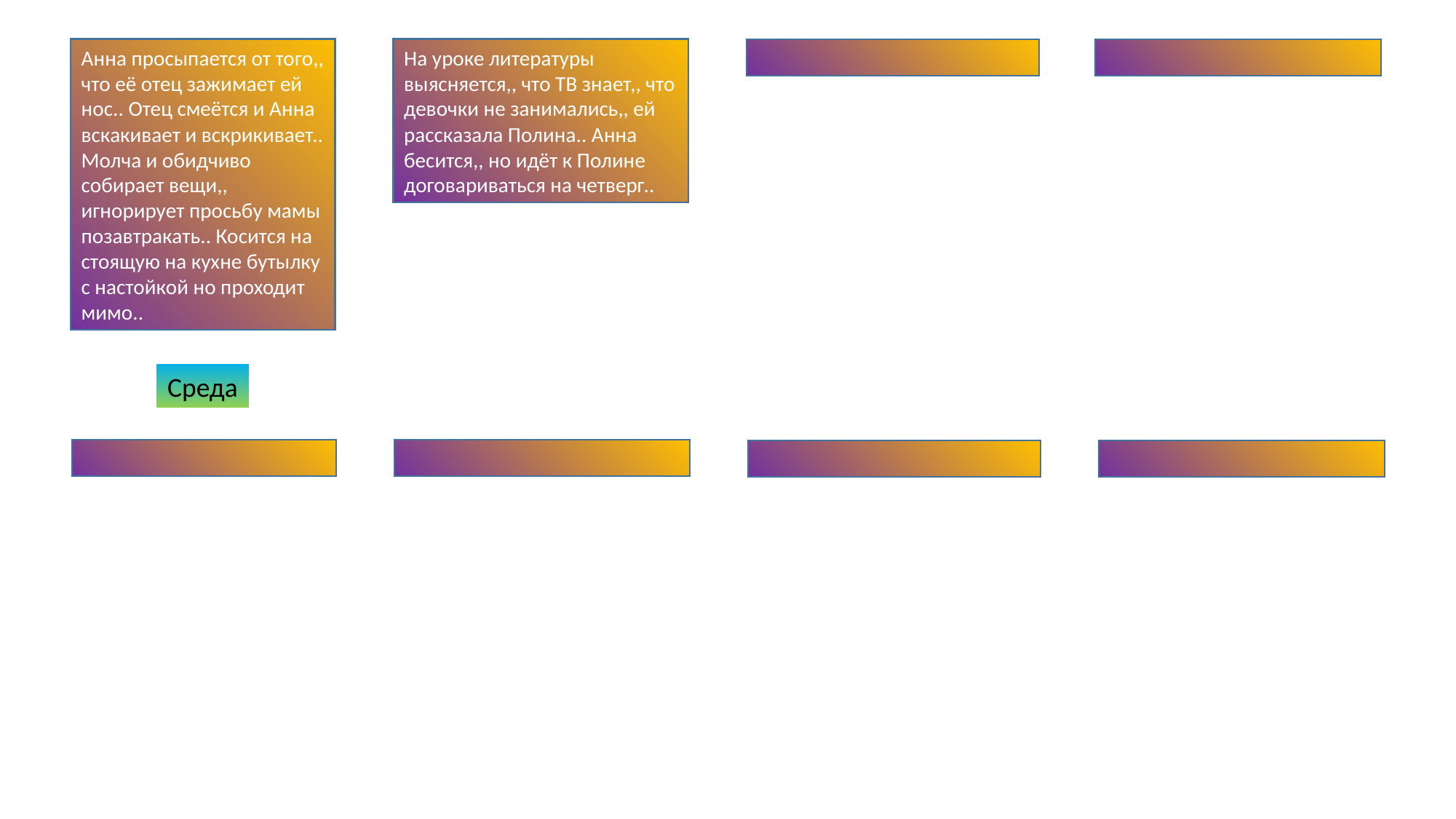

Анна просыпается от того,, что её отец зажимает ей нос.. Отец смеётся и Анна вскакивает и вскрикивает.. Молча и обидчиво собирает вещи,, игнорирует просьбу мамы позавтракать.. Косится на стоящую на кухне бутылку с настойкой но проходит мимо..
На уроке литературы выясняется,, что ТВ знает,, что девочки не занимались,, ей рассказала Полина.. Анна бесится,, но идёт к Полине договариваться на четверг..

Среда